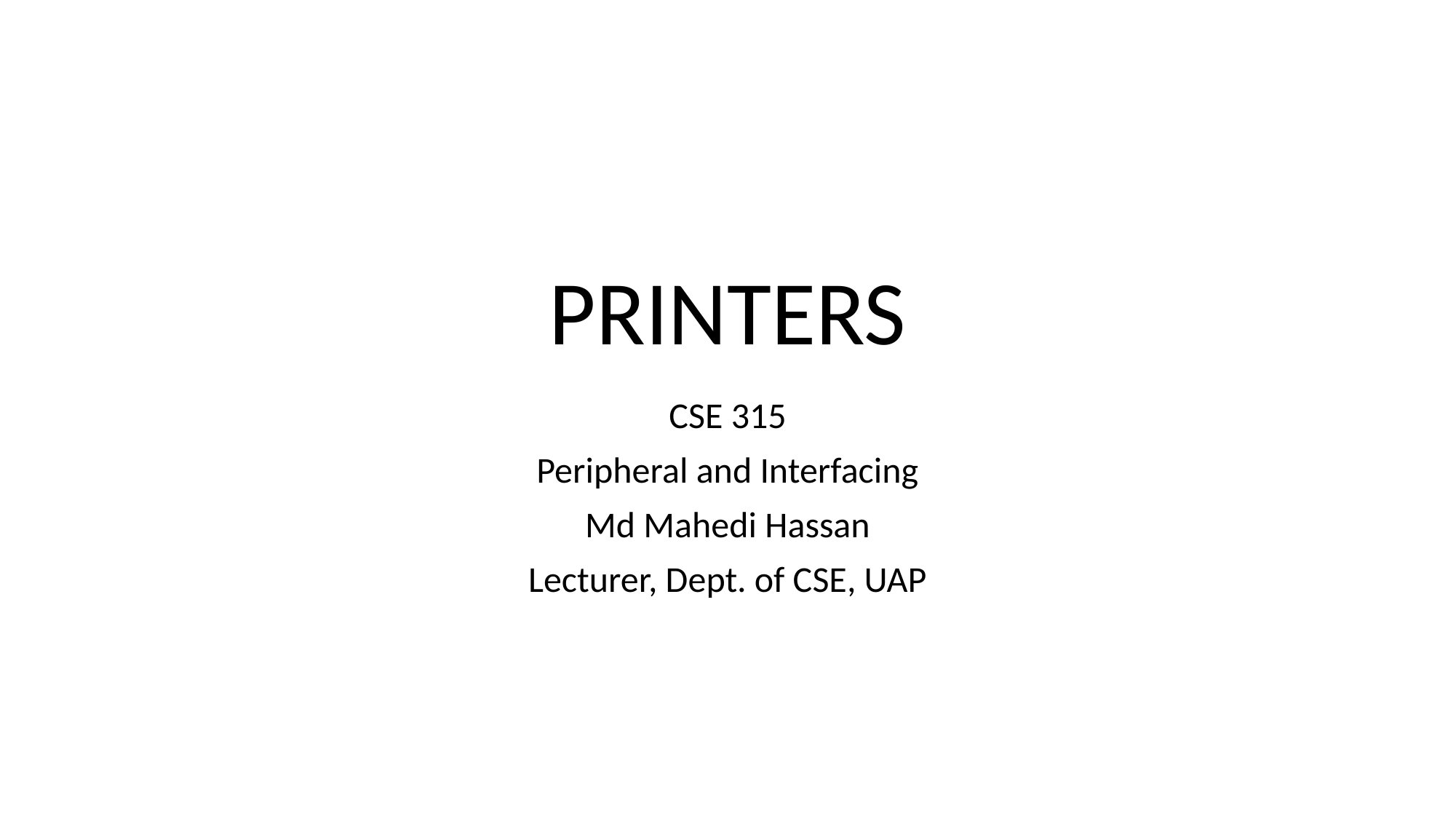

# PRINTERS
CSE 315
Peripheral and Interfacing
Md Mahedi Hassan
Lecturer, Dept. of CSE, UAP